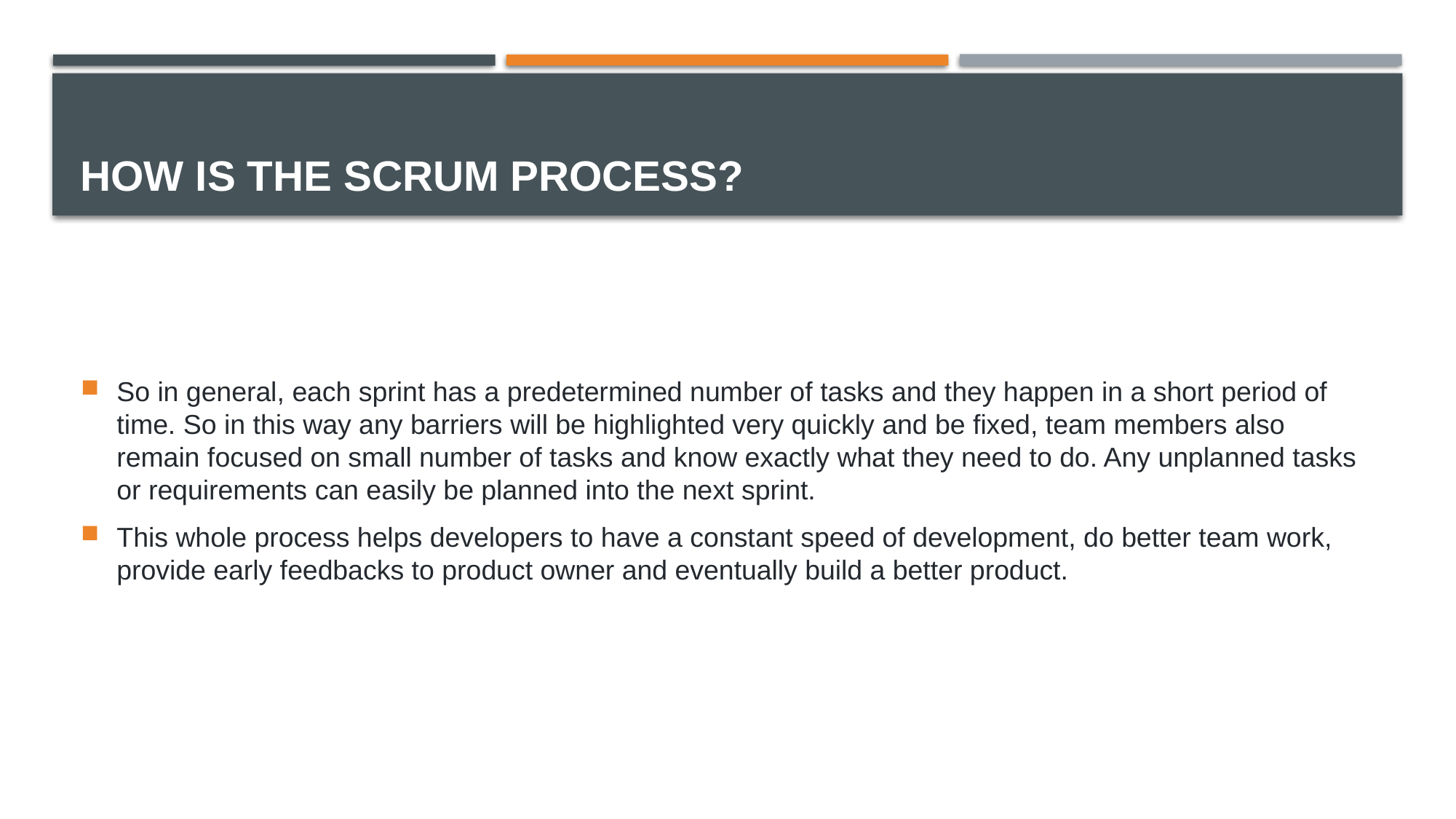

# How is the Scrum process?
So in general, each sprint has a predetermined number of tasks and they happen in a short period of time. So in this way any barriers will be highlighted very quickly and be fixed, team members also remain focused on small number of tasks and know exactly what they need to do. Any unplanned tasks or requirements can easily be planned into the next sprint.
This whole process helps developers to have a constant speed of development, do better team work, provide early feedbacks to product owner and eventually build a better product.